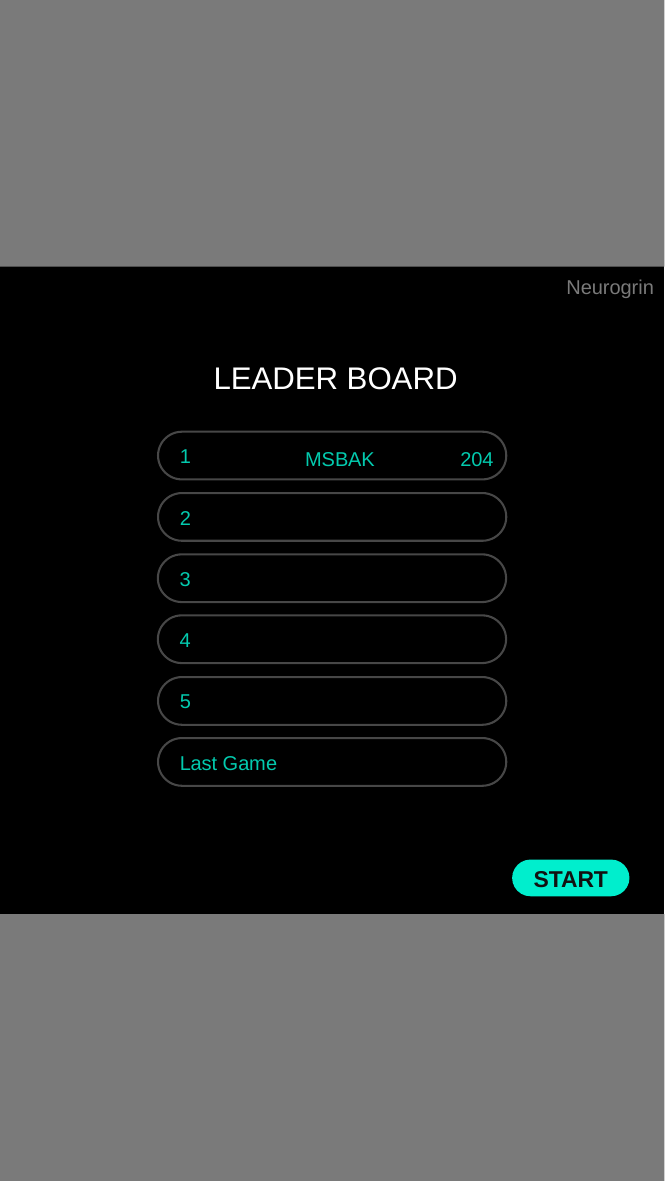

Neurogrin
LEADER BOARD
1
204
MSBAK
2
3
4
5
Last Game
START